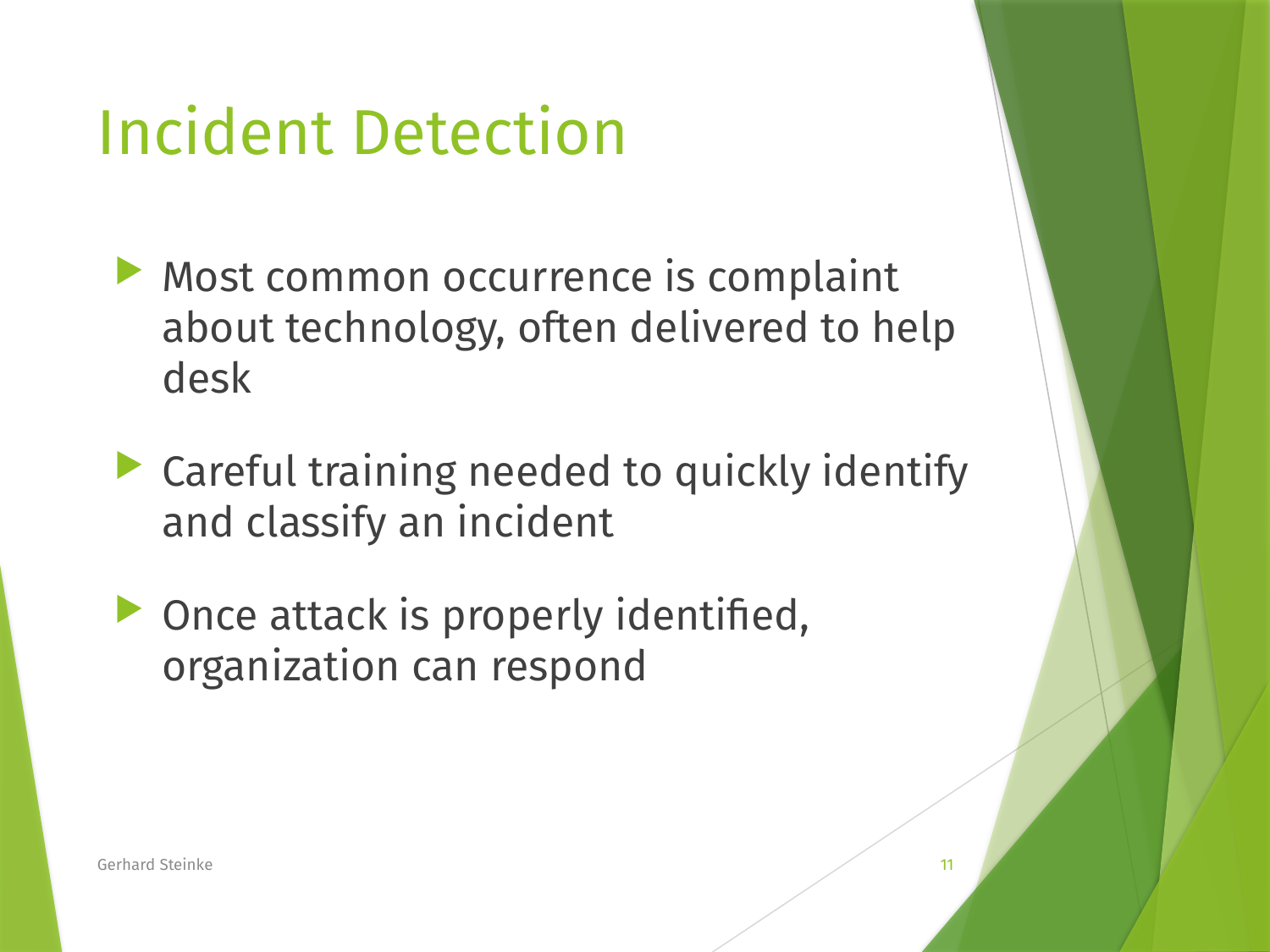

# Incident Detection
Most common occurrence is complaint about technology, often delivered to help desk
Careful training needed to quickly identify and classify an incident
Once attack is properly identified, organization can respond
Gerhard Steinke
11